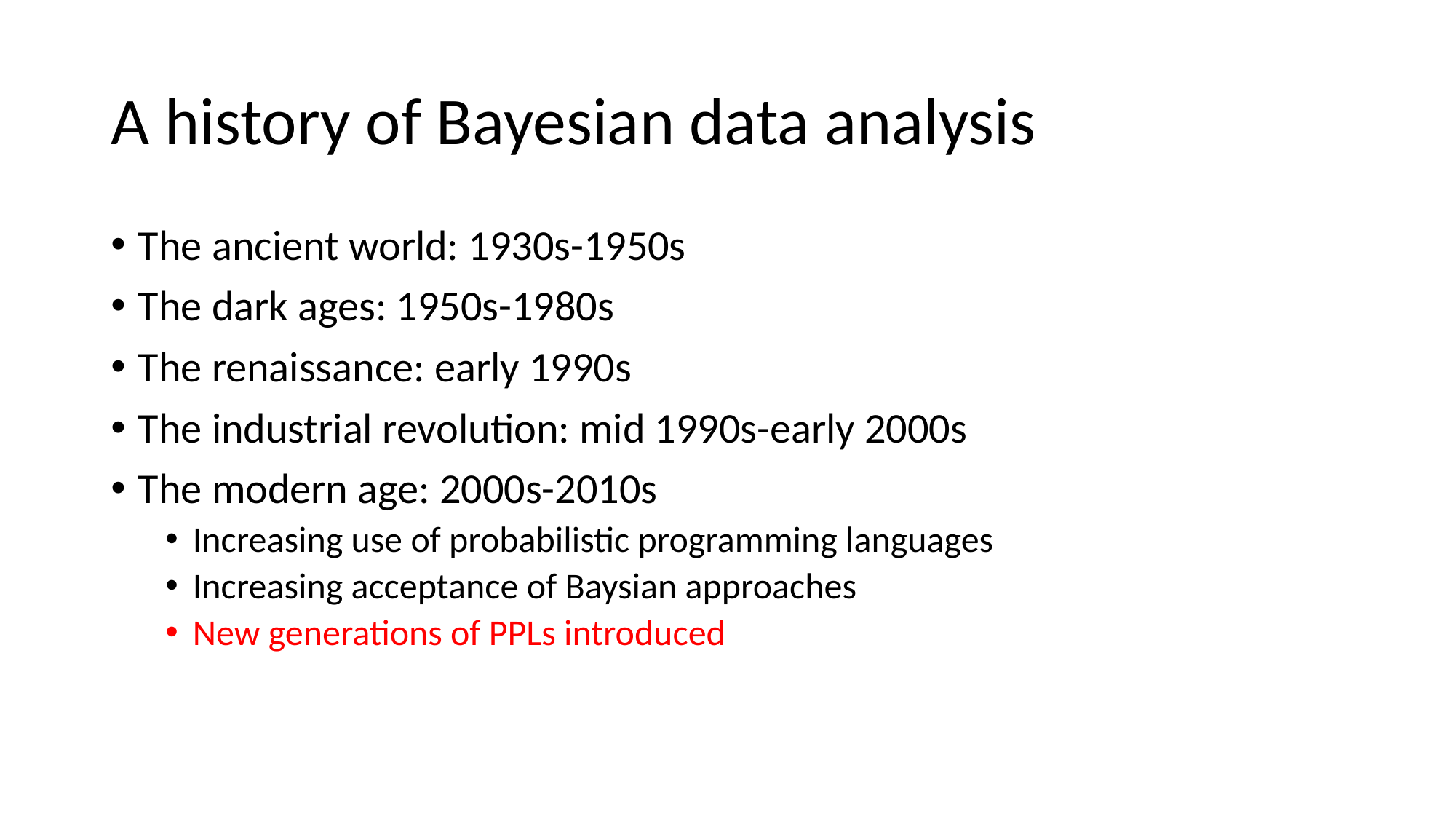

# A history of Bayesian data analysis
The ancient world: 1930s-1950s
The dark ages: 1950s-1980s
The renaissance: early 1990s
The industrial revolution: mid 1990s-early 2000s
The modern age: 2000s-2010s
Increasing use of probabilistic programming languages
Increasing acceptance of Baysian approaches
New generations of PPLs introduced